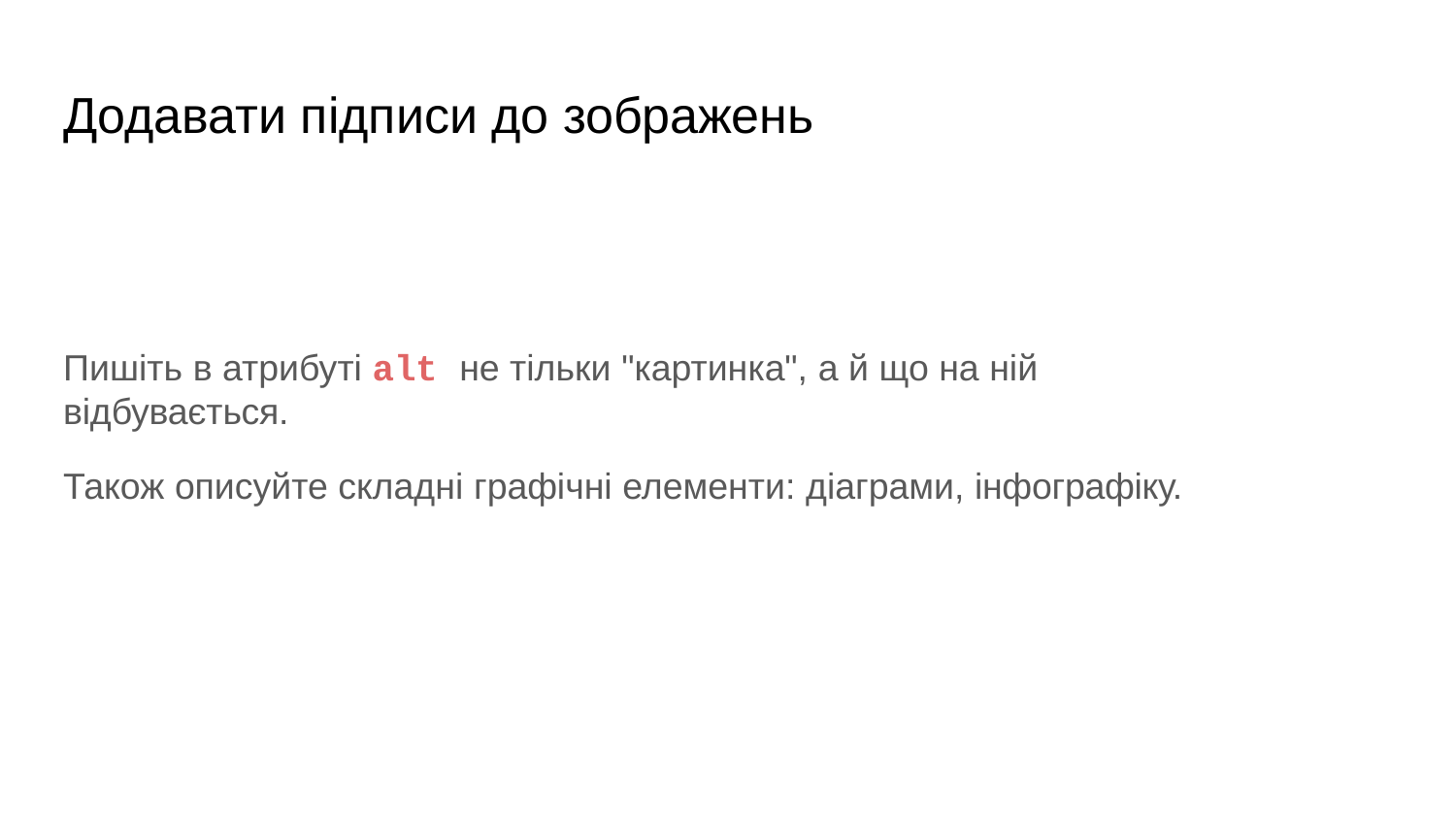

# Додавати підписи до зображень
Пишіть в атрибуті alt не тільки "картинка", а й що на ній відбувається.
Також описуйте складні графічні елементи: діаграми, інфографіку.